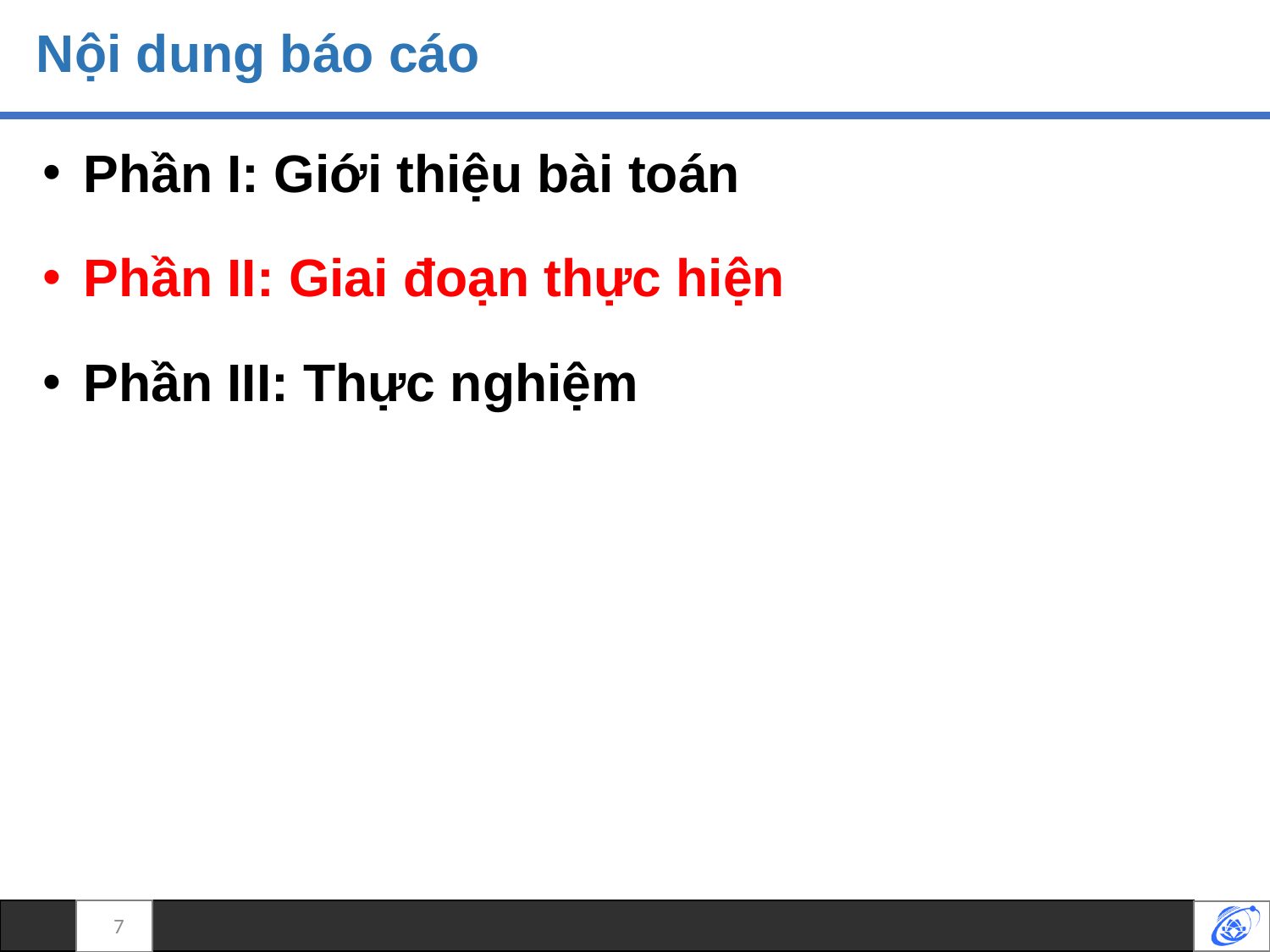

# Nội dung báo cáo
Phần I: Giới thiệu bài toán
Phần II: Giai đoạn thực hiện
Phần III: Thực nghiệm

7